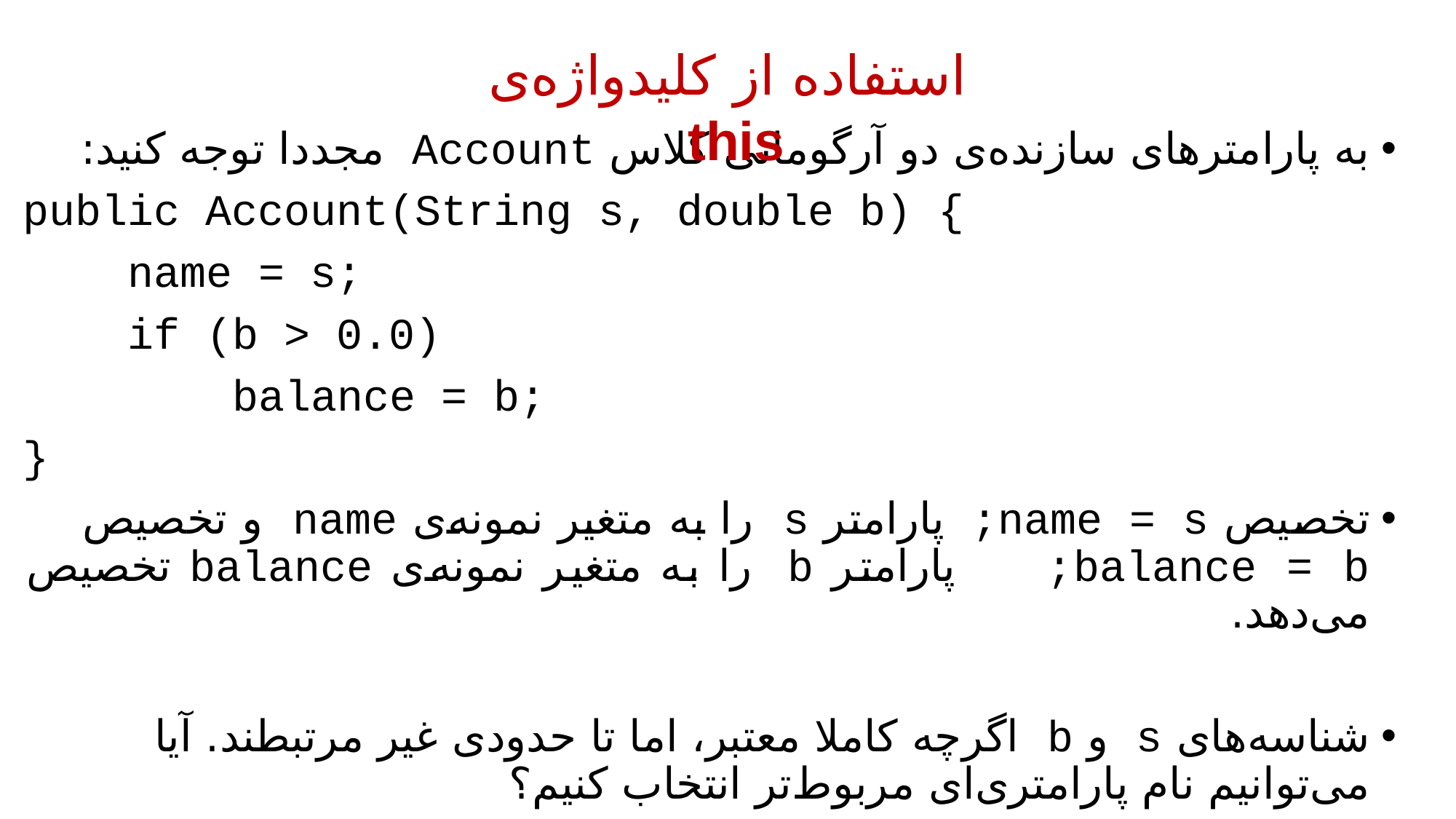

استفاده از کلیدواژه‌ی this
به پارامترهای سازنده‌ی دو آرگومانی کلاس Account  مجددا توجه کنید:
public Account(String s, double b) {
    name = s;
    if (b > 0.0)
        balance = b;
}
تخصیص name = s; پارامتر s  را به متغیر نمونه‌ی name  و تخصیص     balance = b;   پارامتر b  را به متغیر نمونه‌ی balance تخصیص می‌دهد.

شناسه‌های s  و b  اگرچه کاملا معتبر، اما تا حدودی غیر مرتبطند. آیا می‌توانیم نام پارامتری‌ای مربوط‌تر انتخاب کنیم؟